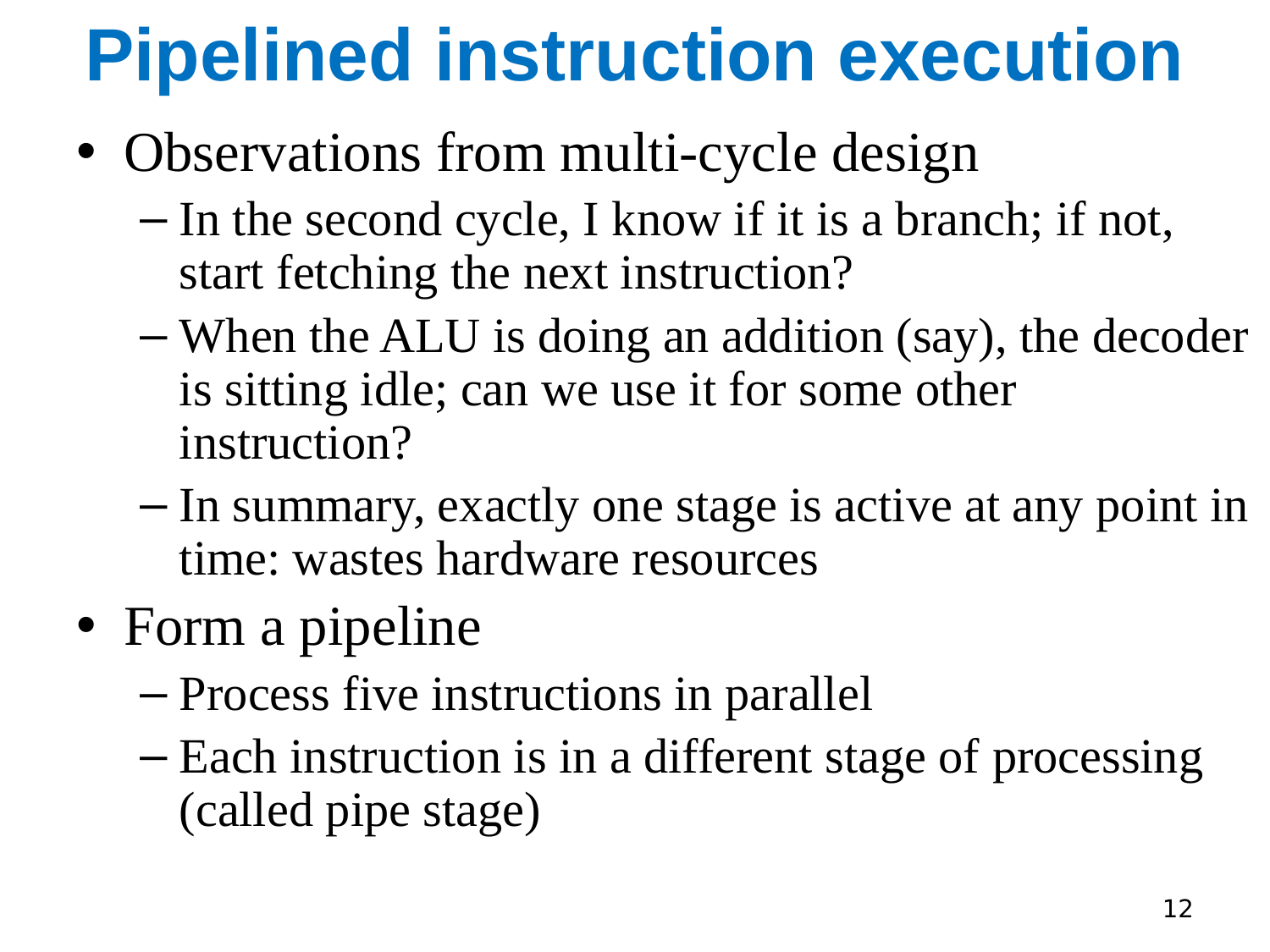

# Pipelined instruction execution
Observations from multi-cycle design
In the second cycle, I know if it is a branch; if not, start fetching the next instruction?
When the ALU is doing an addition (say), the decoder is sitting idle; can we use it for some other instruction?
In summary, exactly one stage is active at any point in time: wastes hardware resources
Form a pipeline
Process five instructions in parallel
Each instruction is in a different stage of processing (called pipe stage)

12